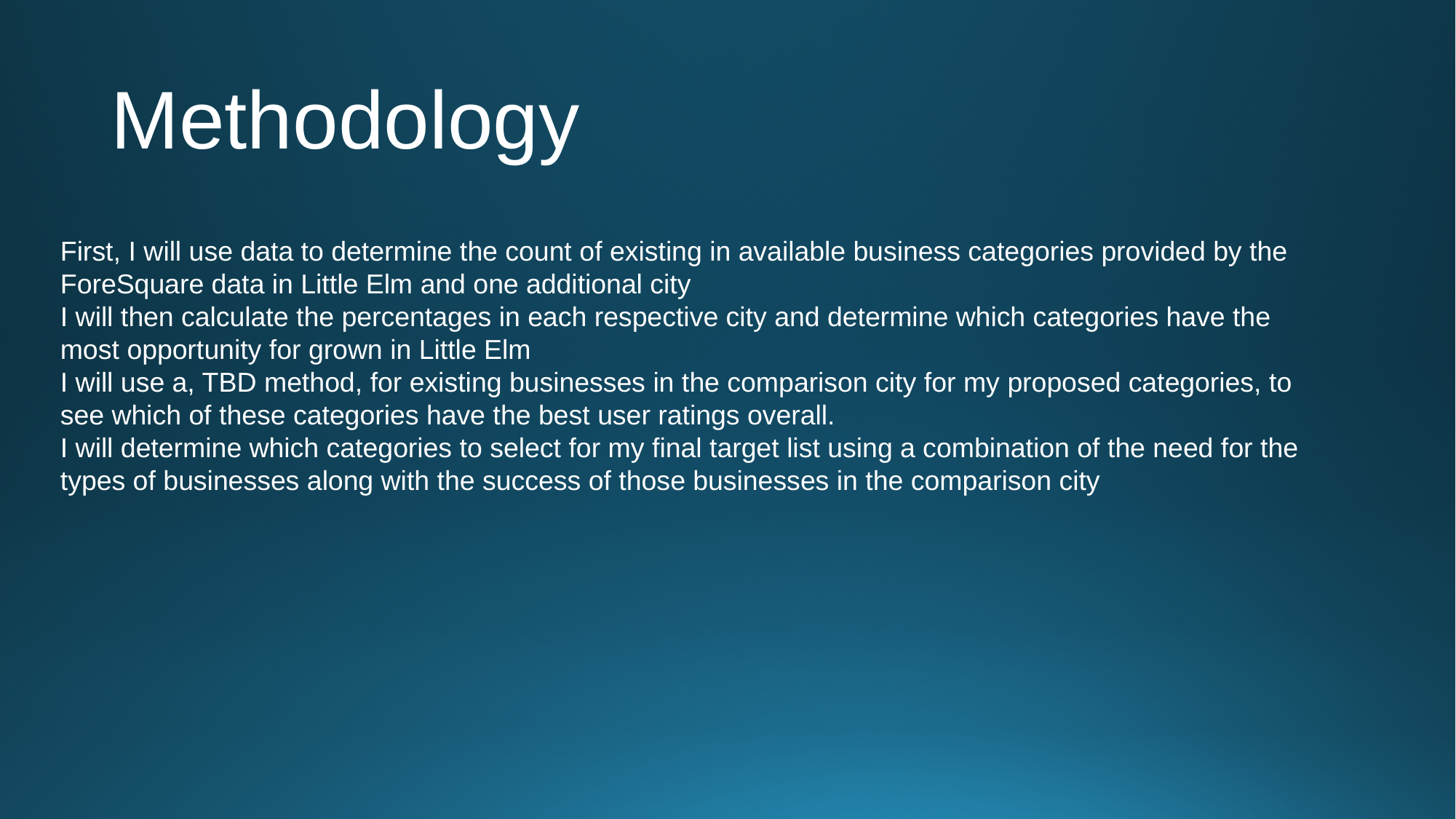

# Methodology
First, I will use data to determine the count of existing in available business categories provided by the ForeSquare data in Little Elm and one additional city
I will then calculate the percentages in each respective city and determine which categories have the most opportunity for grown in Little Elm
I will use a, TBD method, for existing businesses in the comparison city for my proposed categories, to see which of these categories have the best user ratings overall.
I will determine which categories to select for my final target list using a combination of the need for the types of businesses along with the success of those businesses in the comparison city